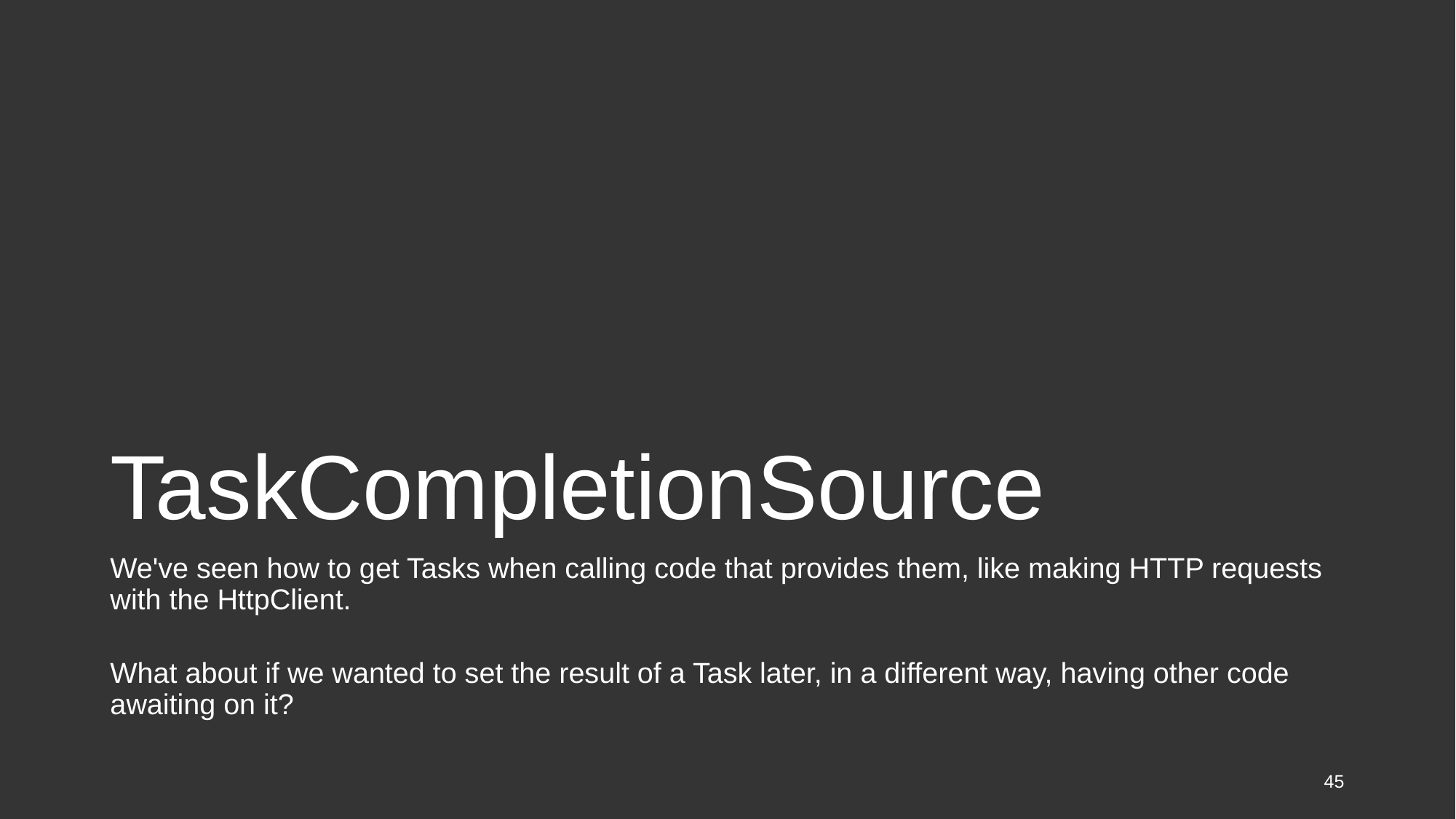

# TaskCompletionSource
We've seen how to get Tasks when calling code that provides them, like making HTTP requests with the HttpClient.
What about if we wanted to set the result of a Task later, in a different way, having other code awaiting on it?

45